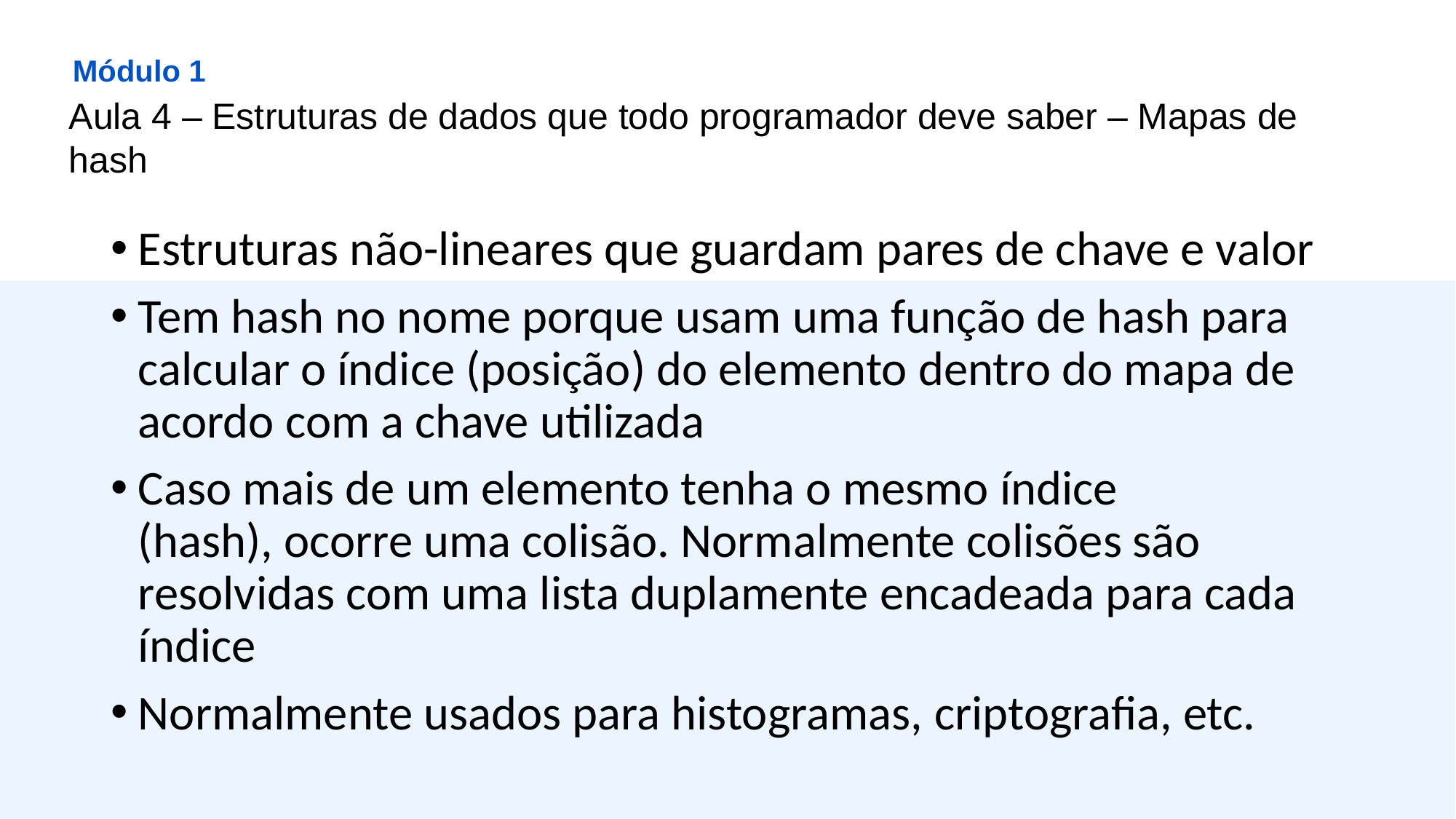

Módulo 1
Aula 4 – Estruturas de dados que todo programador deve saber – Mapas de hash

Estruturas não-lineares que guardam pares de chave e valor
Tem hash no nome porque usam uma função de hash para calcular o índice (posição) do elemento dentro do mapa de acordo com a chave utilizada
Caso mais de um elemento tenha o mesmo índice (hash), ocorre uma colisão. Normalmente colisões são resolvidas com uma lista duplamente encadeada para cada índice
Normalmente usados para histogramas, criptografia, etc.